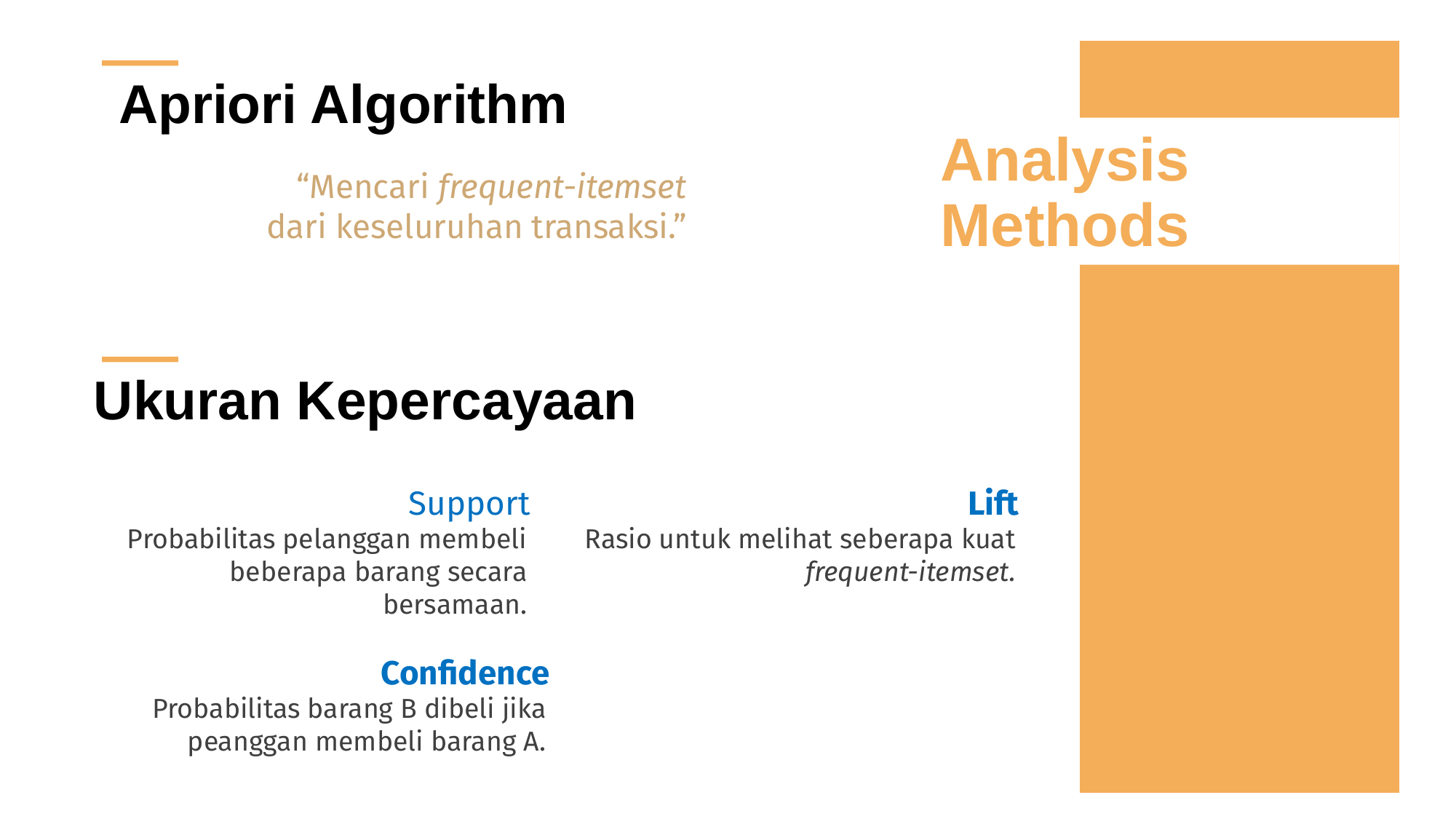

Apriori Algorithm
Analysis Methods
“Mencari frequent-itemset dari keseluruhan transaksi.”

Ukuran Kepercayaan
Support
Probabilitas pelanggan membeli beberapa barang secara bersamaan.
Lift
Rasio untuk melihat seberapa kuat frequent-itemset.
Confidence
Probabilitas barang B dibeli jika peanggan membeli barang A.